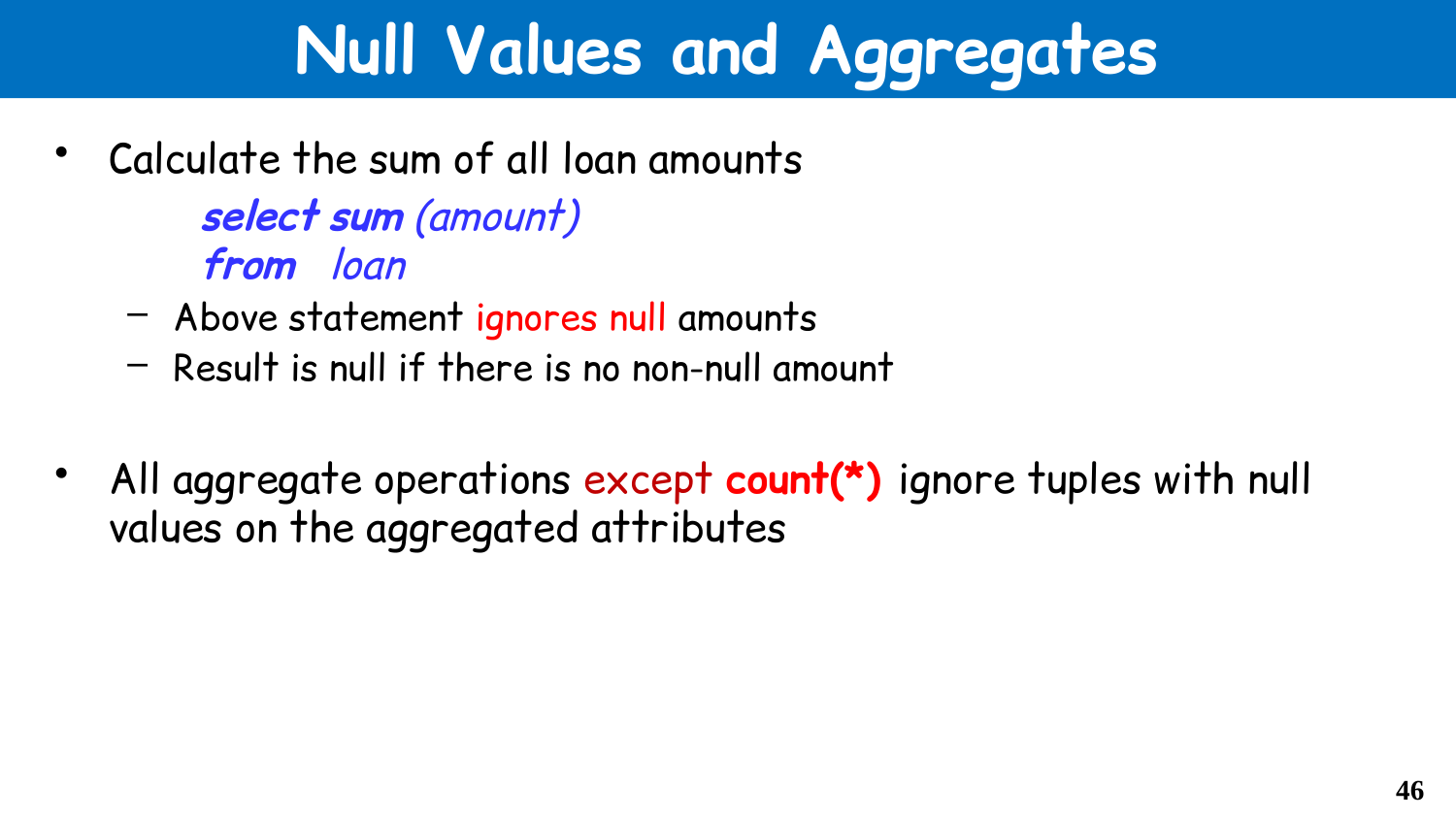

# Null Values and Aggregates
Calculate the sum of all loan amounts
	select sum (amount)
	from   loan
Above statement ignores null amounts
Result is null if there is no non-null amount

All aggregate operations except count(*) ignore tuples with null values on the aggregated attributes